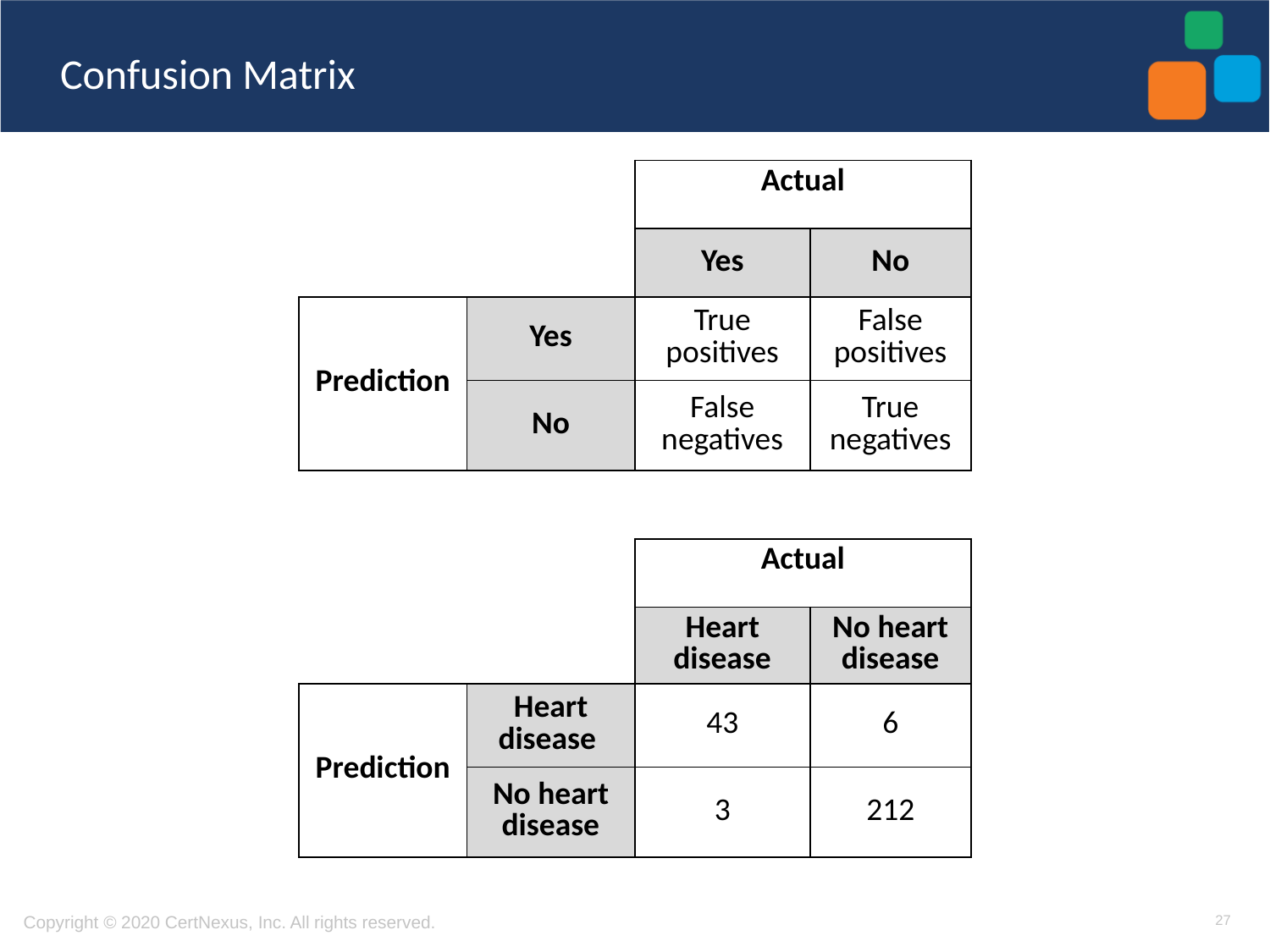

# Confusion Matrix
|  |  | Actual |  |
| --- | --- | --- | --- |
|  |  | Yes | No |
| Prediction | Yes | True positives | False positives |
|  | No | False negatives | True negatives |
|  |  | Actual |  |
| --- | --- | --- | --- |
|  |  | Heart disease | No heart disease |
| Prediction | Heart disease | 43 | 6 |
|  | No heart disease | 3 | 212 |
27